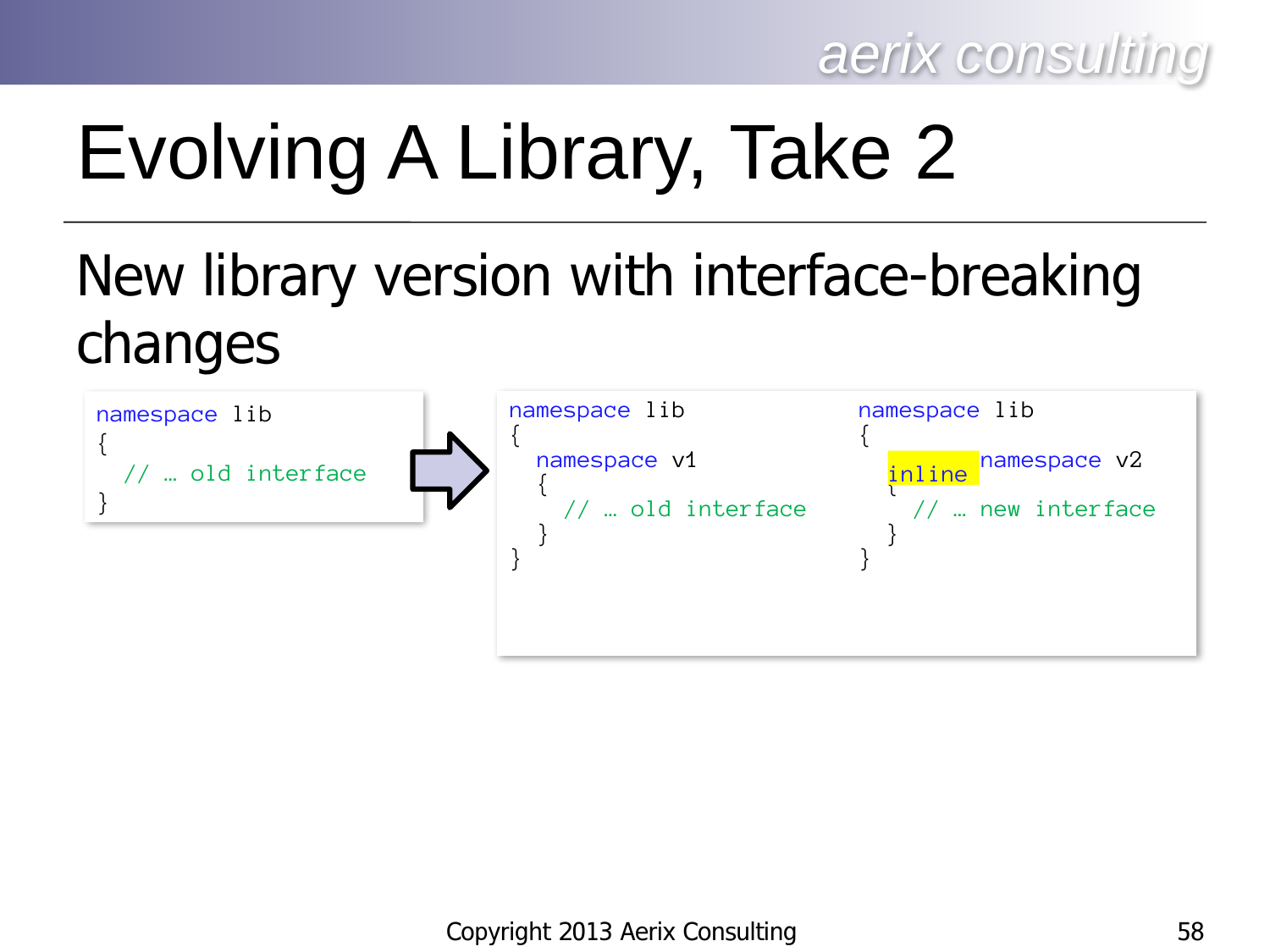

# Evolving A Library, Take 2
New library version with interface-breaking changes

namespace lib
{
  // … old interface
}
| namespace lib { namespace v1 { // … old interface } } | namespace lib { inline namespace v2 { // … new interface } } |
| --- | --- |

inline
58
Copyright 2013 Aerix Consulting